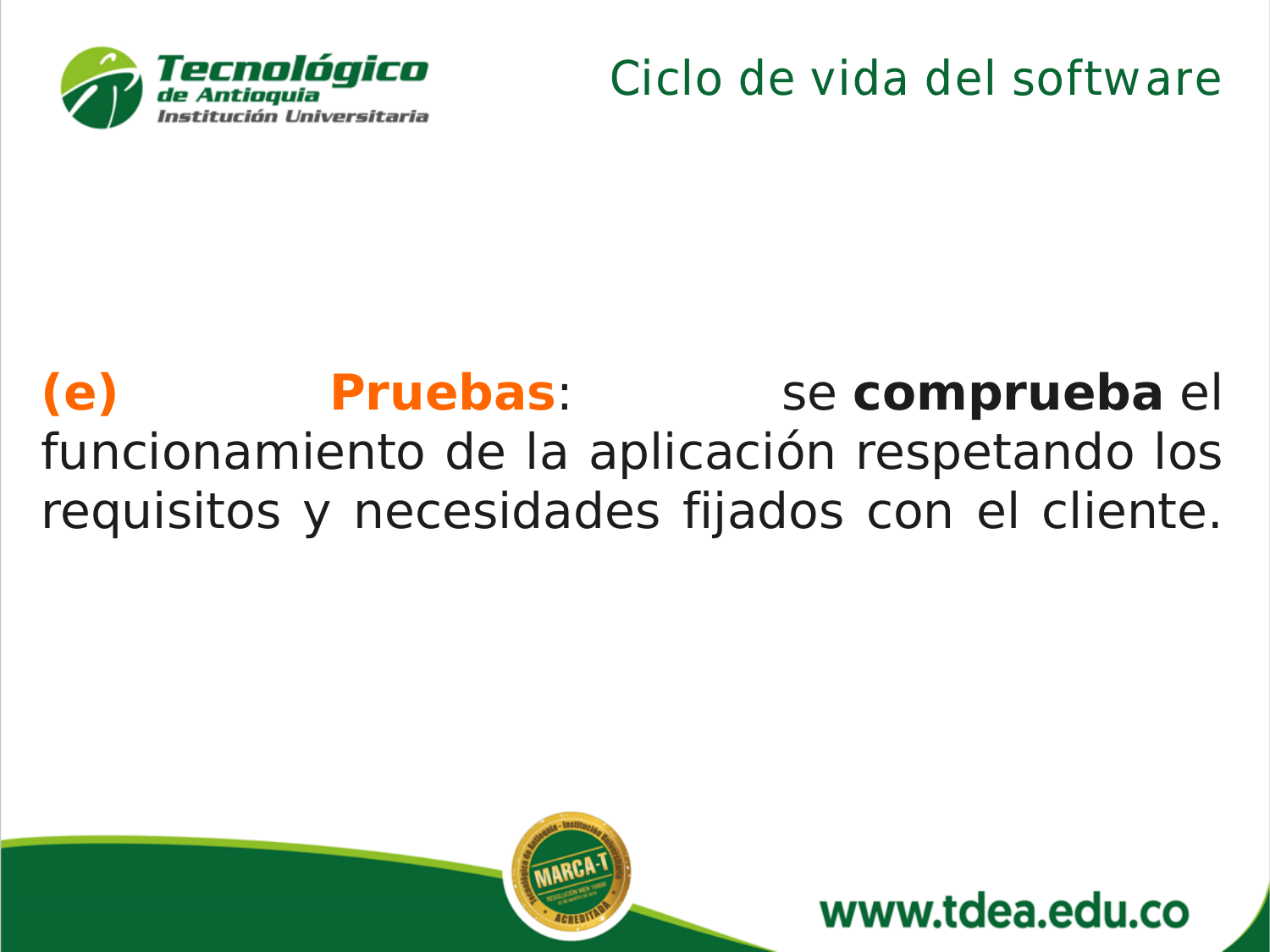

Ciclo de vida del software
(e) Pruebas: se comprueba el funcionamiento de la aplicación respetando los requisitos y necesidades fijados con el cliente.